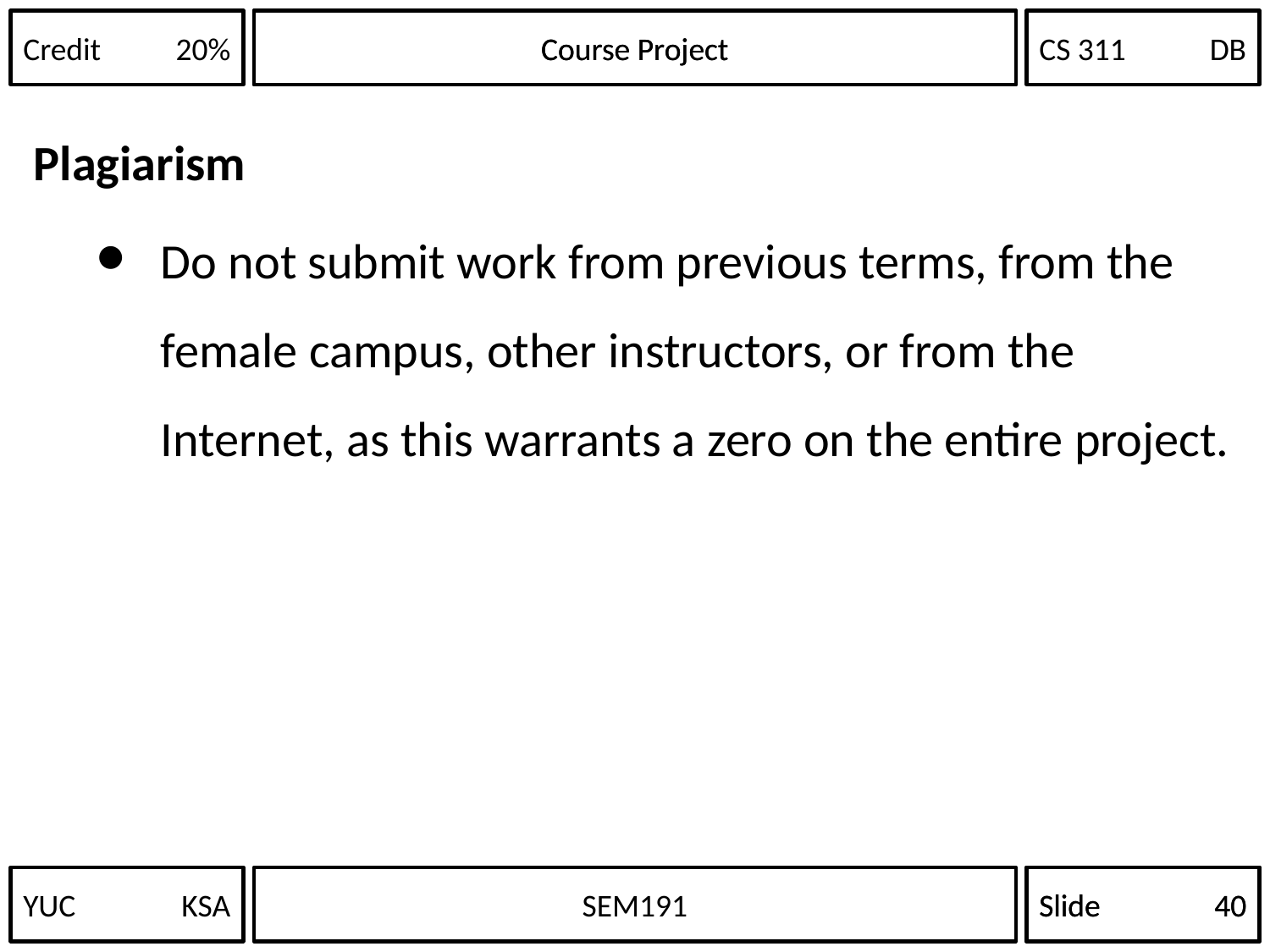

Course Project
Plagiarism
Do not submit work from previous terms, from the female campus, other instructors, or from the Internet, as this warrants a zero on the entire project.

YUC	KSA
Slide	40